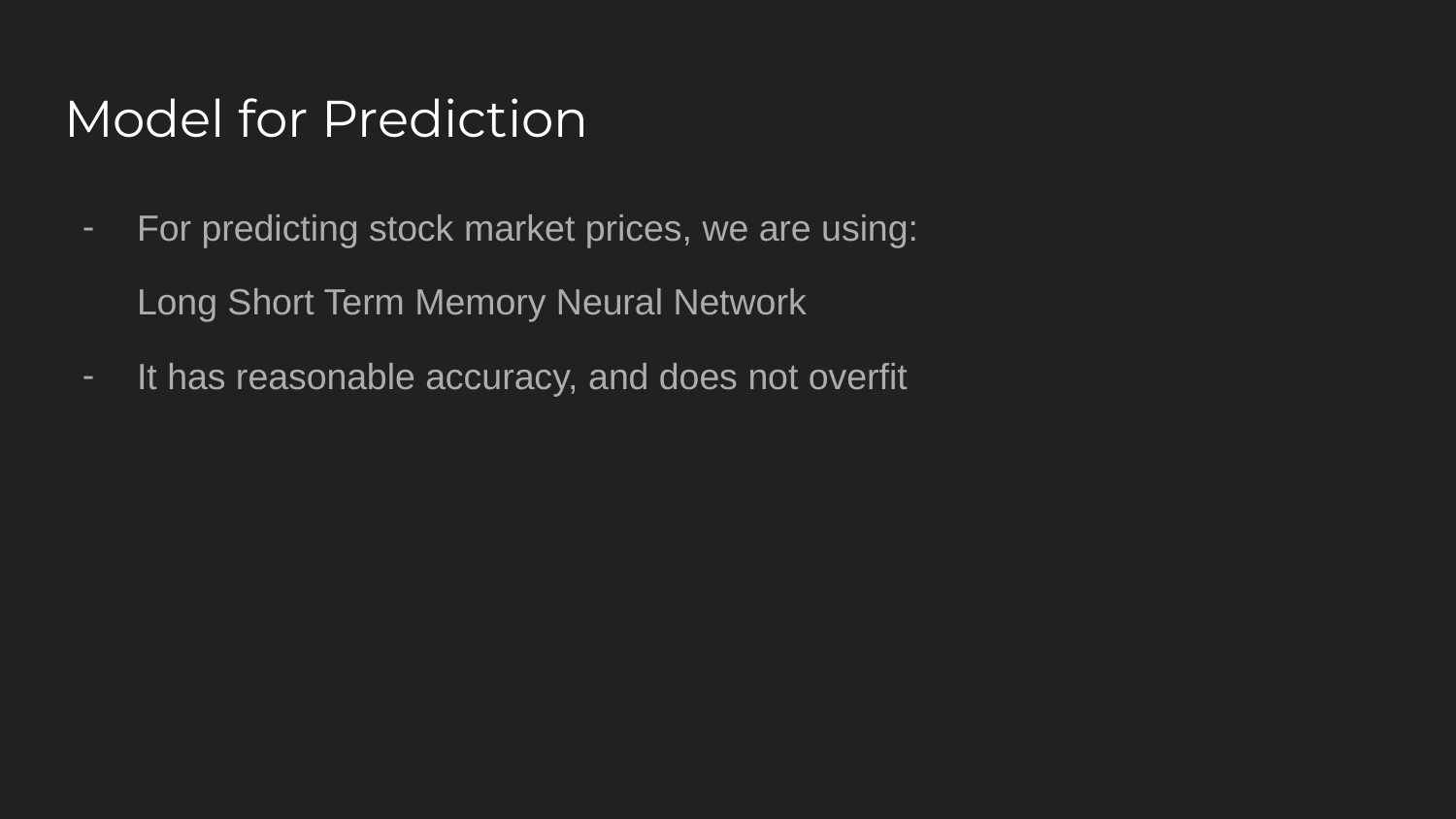

# Model for Prediction
For predicting stock market prices, we are using:
Long Short Term Memory Neural Network
It has reasonable accuracy, and does not overfit